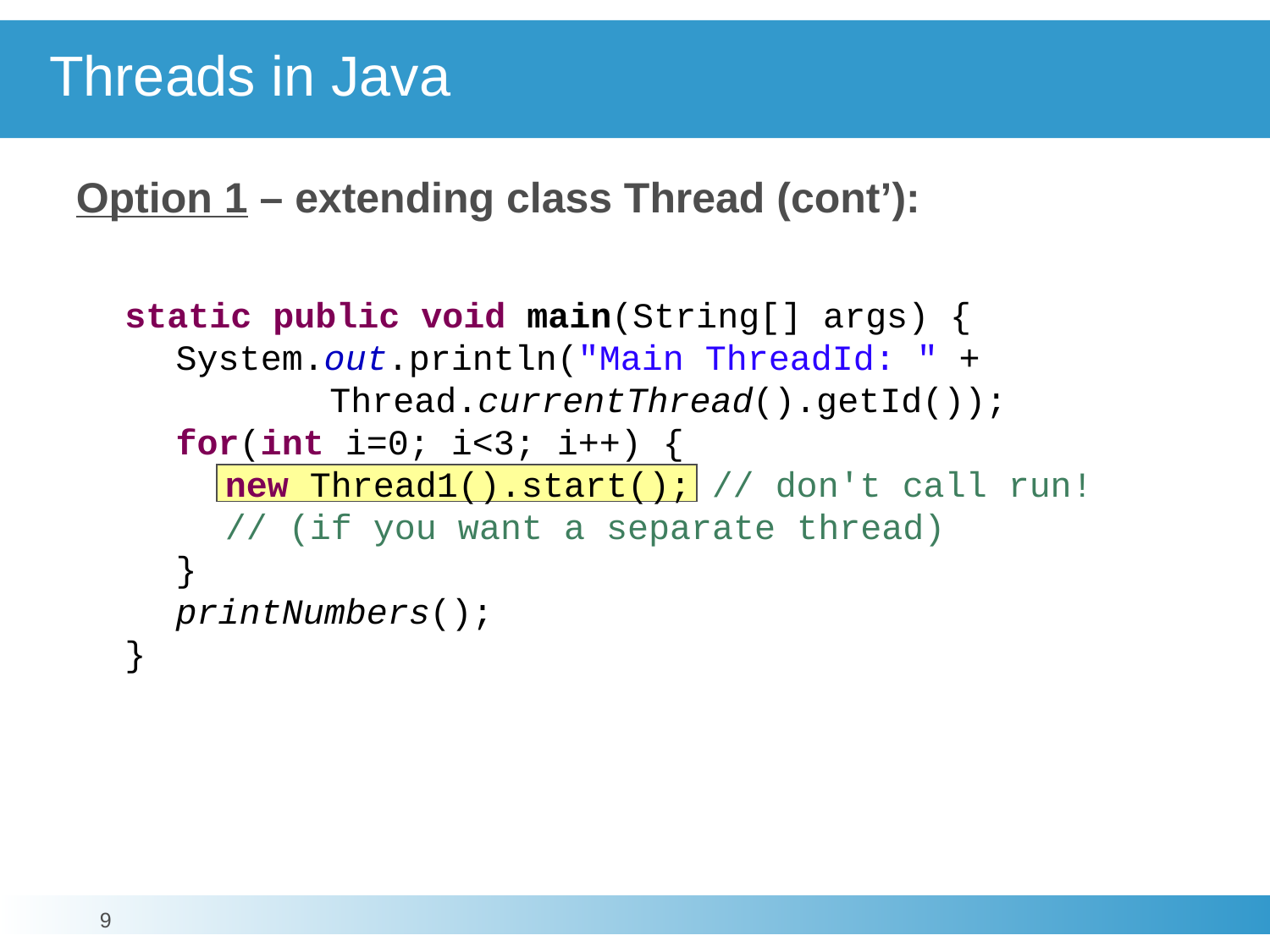

# Threads in Java
Option 1 – extending class Thread (cont’):

	static public void main(String[] args) {
		System.out.println("Main ThreadId: " + 					Thread.currentThread().getId());
		for(int i=0; i<3; i++) {
			new Thread1().start(); // don't call run! 			// (if you want a separate thread)
		}
		printNumbers();
	}

9